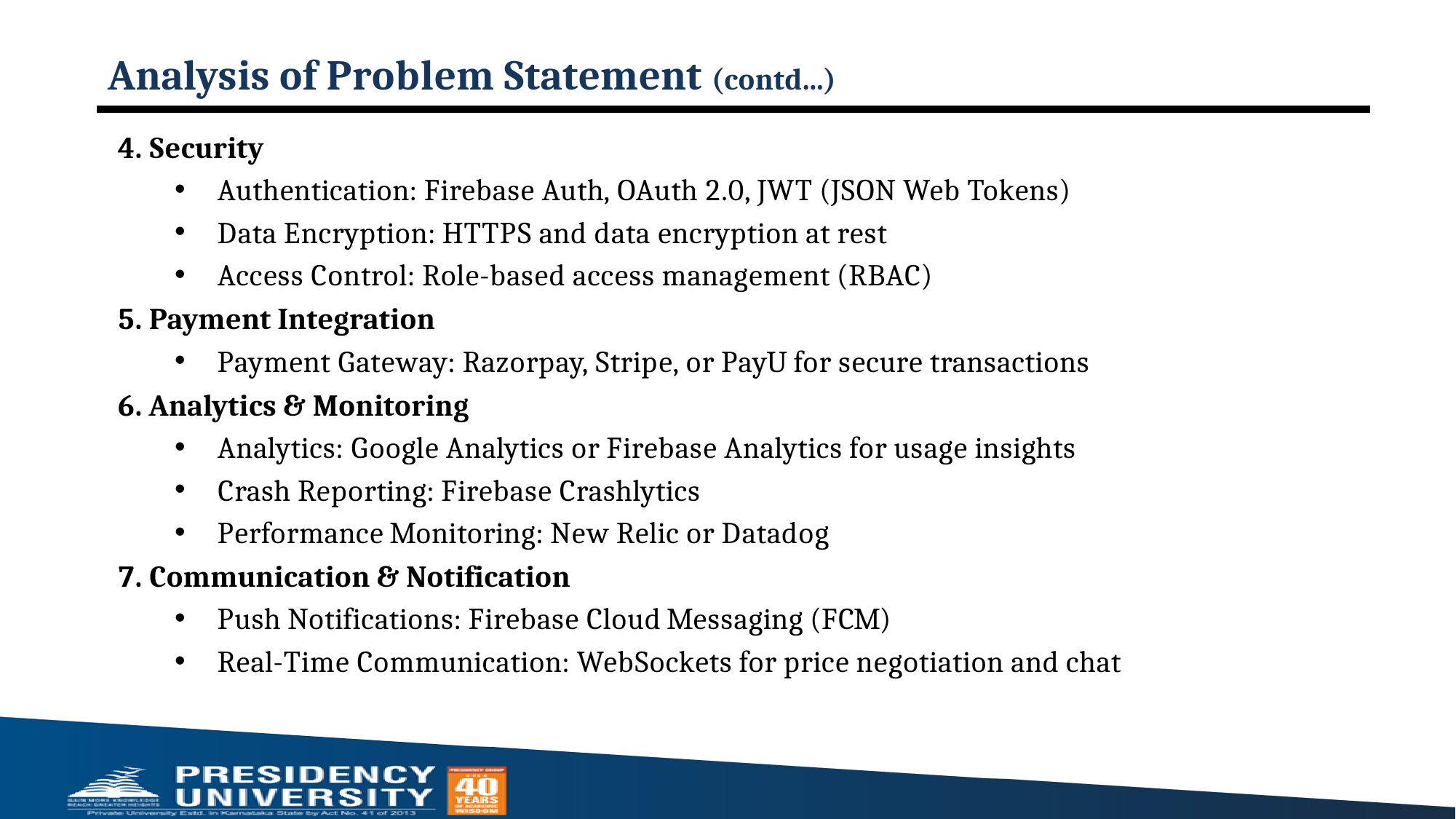

# Analysis of Problem Statement (contd...)
4. Security
Authentication: Firebase Auth, OAuth 2.0, JWT (JSON Web Tokens)
Data Encryption: HTTPS and data encryption at rest
Access Control: Role-based access management (RBAC)
5. Payment Integration
Payment Gateway: Razorpay, Stripe, or PayU for secure transactions
6. Analytics & Monitoring
Analytics: Google Analytics or Firebase Analytics for usage insights
Crash Reporting: Firebase Crashlytics
Performance Monitoring: New Relic or Datadog
7. Communication & Notification
Push Notifications: Firebase Cloud Messaging (FCM)
Real-Time Communication: WebSockets for price negotiation and chat